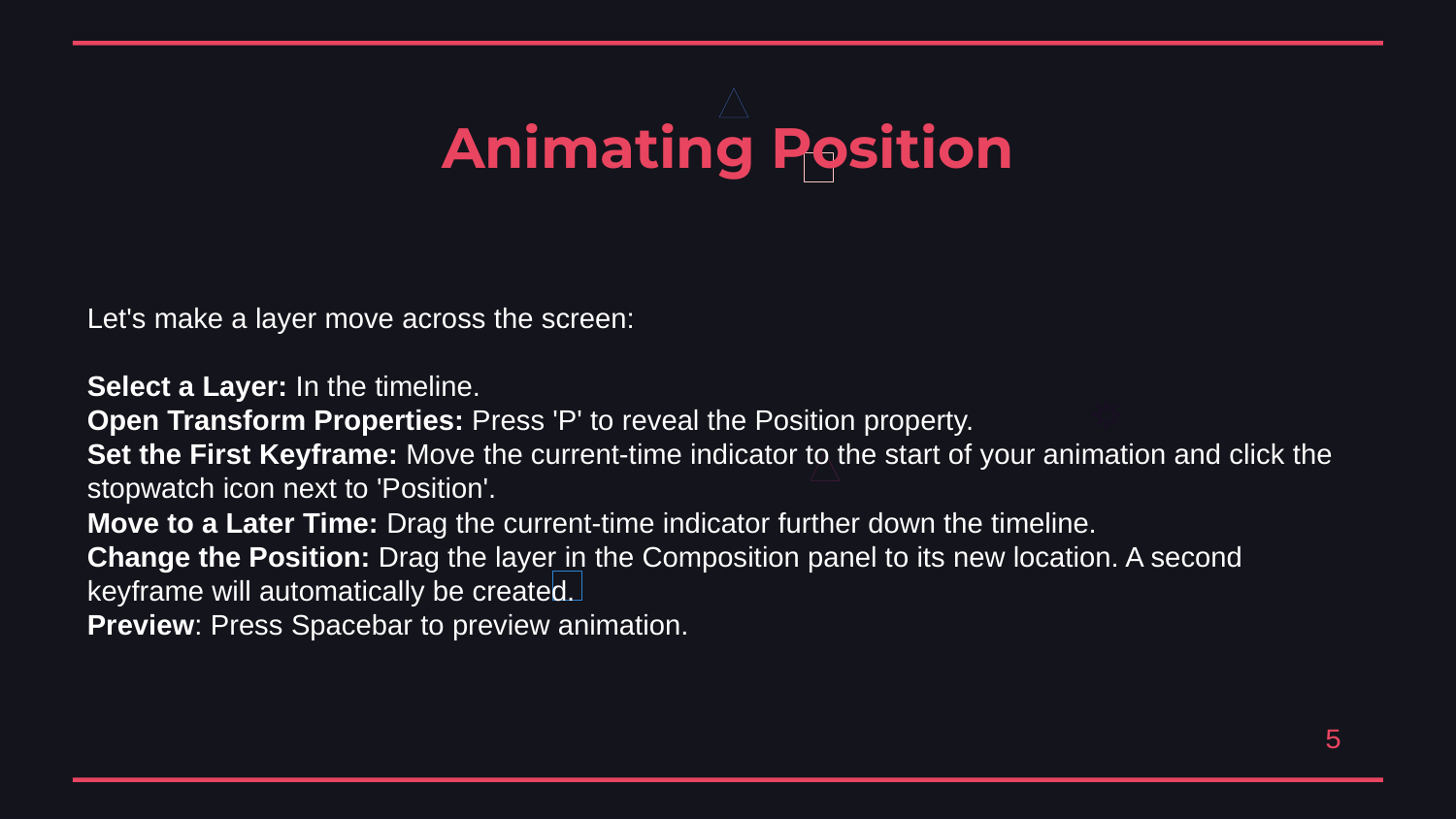

Animating Position

Let's make a layer move across the screen:

Select a Layer: In the timeline.
Open Transform Properties: Press 'P' to reveal the Position property.
Set the First Keyframe: Move the current-time indicator to the start of your animation and click the stopwatch icon next to 'Position'.
Move to a Later Time: Drag the current-time indicator further down the timeline.
Change the Position: Drag the layer in the Composition panel to its new location. A second keyframe will automatically be created.
Preview: Press Spacebar to preview animation.

5